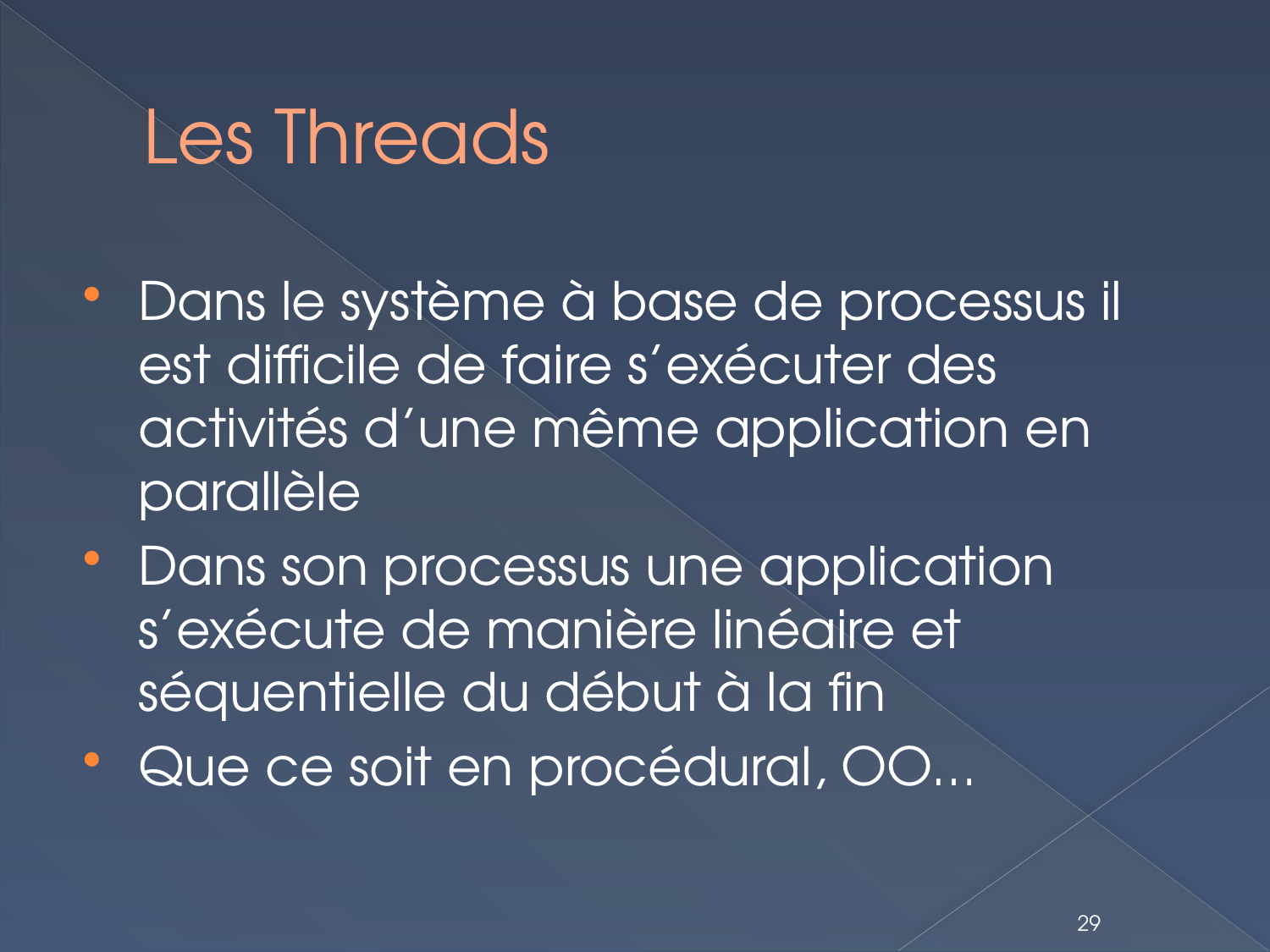

# Les Threads
Dans le système à base de processus il est difficile de faire s’exécuter des activités d’une même application en parallèle
Dans son processus une application s’exécute de manière linéaire et séquentielle du début à la fin
Que ce soit en procédural, OO…
29